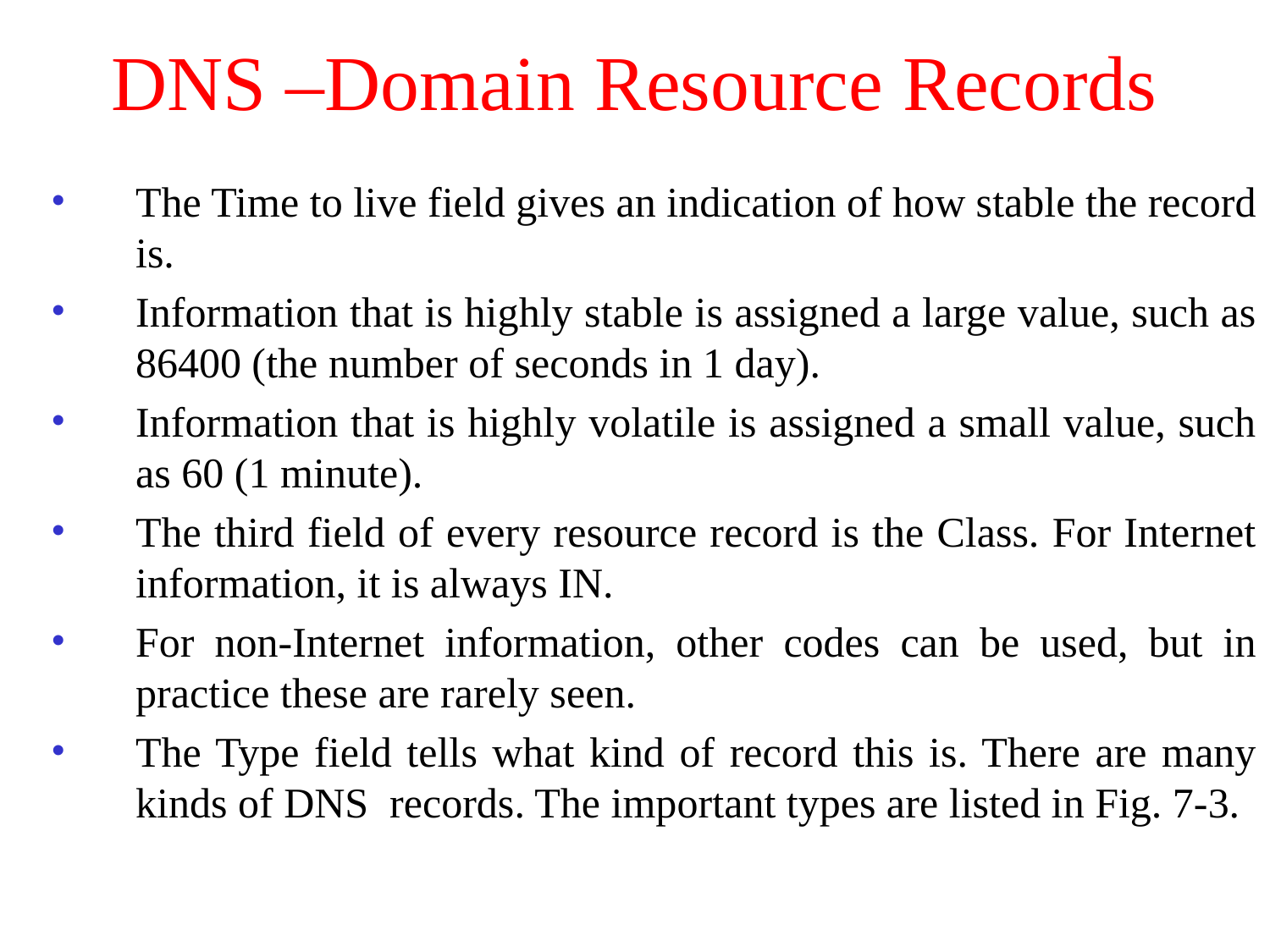

# DNS –Domain Resource Records
The Time to live field gives an indication of how stable the record is.
Information that is highly stable is assigned a large value, such as 86400 (the number of seconds in 1 day).
Information that is highly volatile is assigned a small value, such as 60 (1 minute).
The third field of every resource record is the Class. For Internet information, it is always IN.
For non-Internet information, other codes can be used, but in practice these are rarely seen.
The Type field tells what kind of record this is. There are many kinds of DNS  records. The important types are listed in Fig. 7-3.